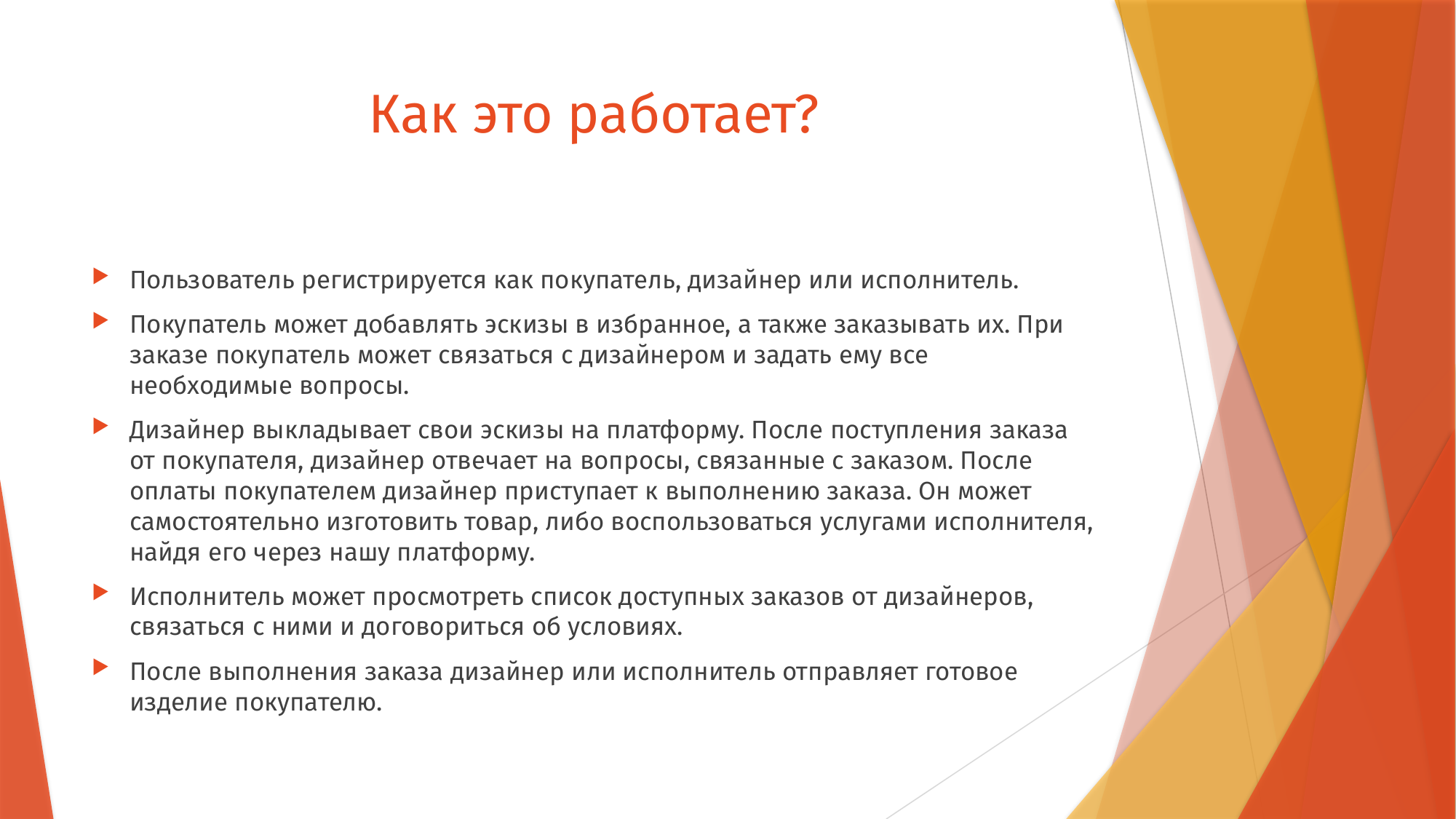

# Как это работает?
Пользователь регистрируется как покупатель, дизайнер или исполнитель.
Покупатель может добавлять эскизы в избранное, а также заказывать их. При заказе покупатель может связаться с дизайнером и задать ему все необходимые вопросы.
Дизайнер выкладывает свои эскизы на платформу. После поступления заказа от покупателя, дизайнер отвечает на вопросы, связанные с заказом. После оплаты покупателем дизайнер приступает к выполнению заказа. Он может самостоятельно изготовить товар, либо воспользоваться услугами исполнителя, найдя его через нашу платформу.
Исполнитель может просмотреть список доступных заказов от дизайнеров, связаться с ними и договориться об условиях.
После выполнения заказа дизайнер или исполнитель отправляет готовое изделие покупателю.